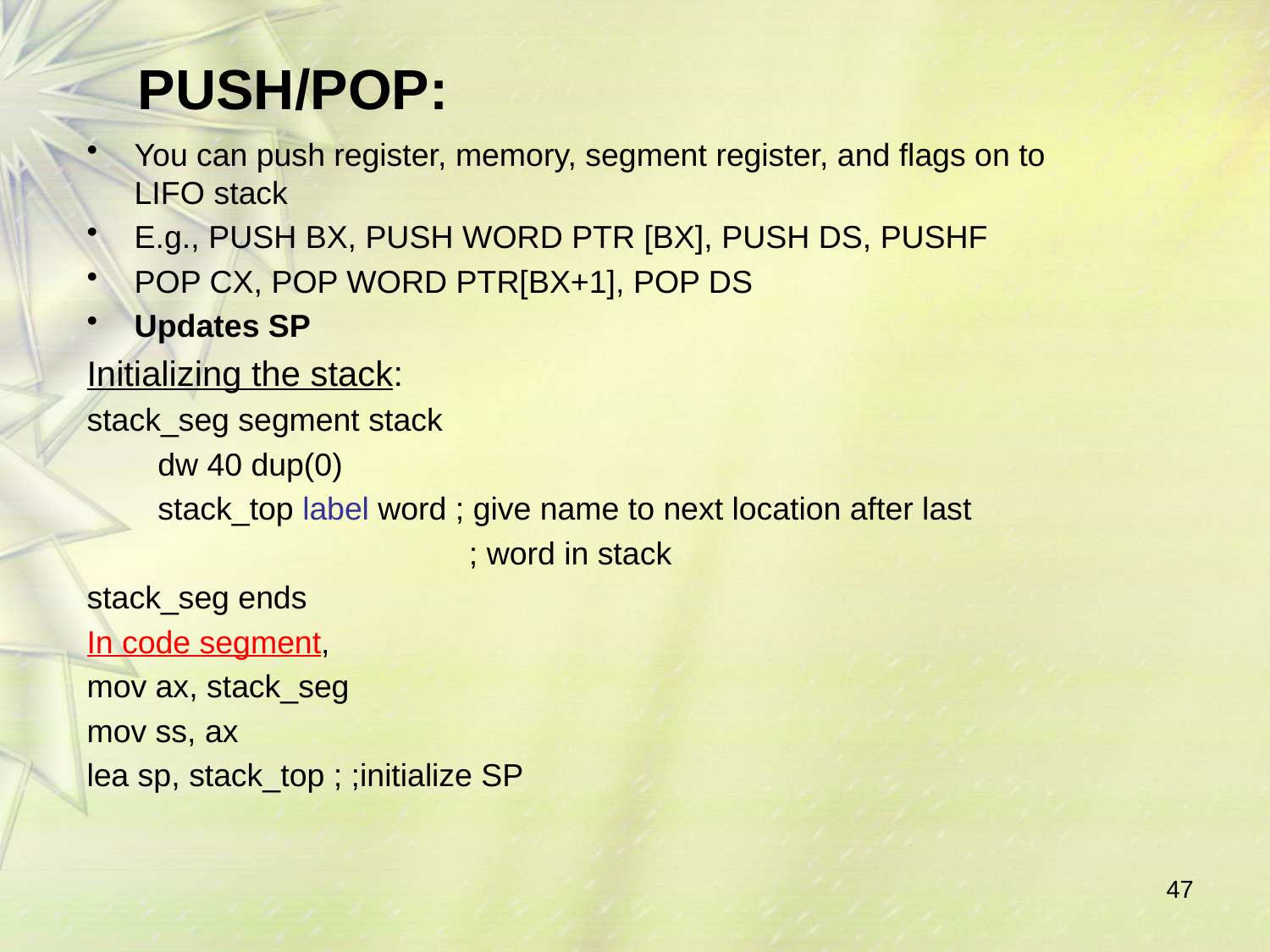

# PUSH/POP:
You can push register, memory, segment register, and flags on to LIFO stack
E.g., PUSH BX, PUSH WORD PTR [BX], PUSH DS, PUSHF
POP CX, POP WORD PTR[BX+1], POP DS
Updates SP
Initializing the stack:
stack_seg segment stack
        dw 40 dup(0)
        stack_top label word ; give name to next location after last
                                           ; word in stack
stack_seg ends
In code segment,
mov ax, stack_seg
mov ss, ax
lea sp, stack_top ; ;initialize SP
47